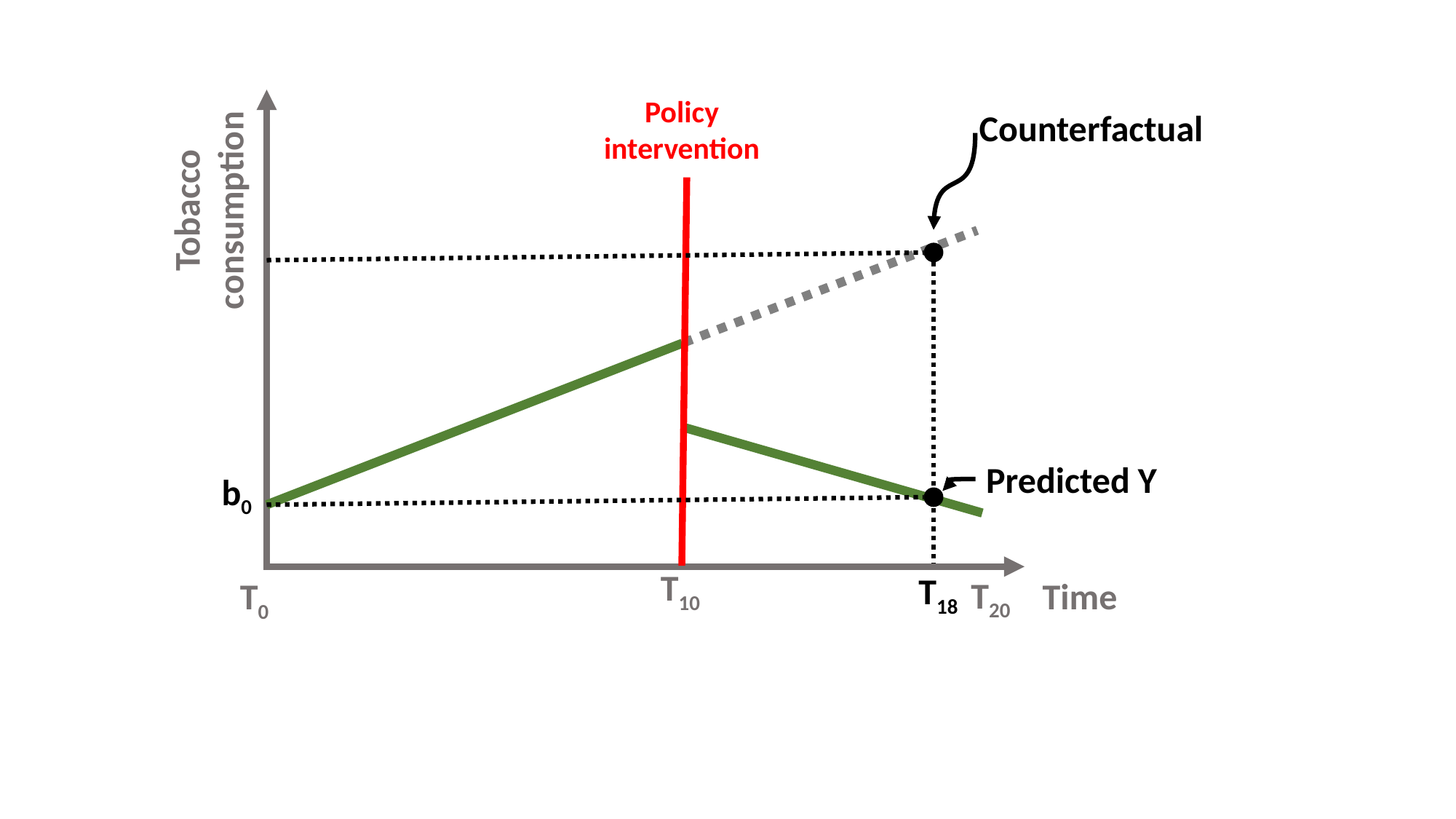

Policy intervention
Counterfactual
Tobacco consumption

Predicted Y
b0

T10
T18
T20
T0
Time